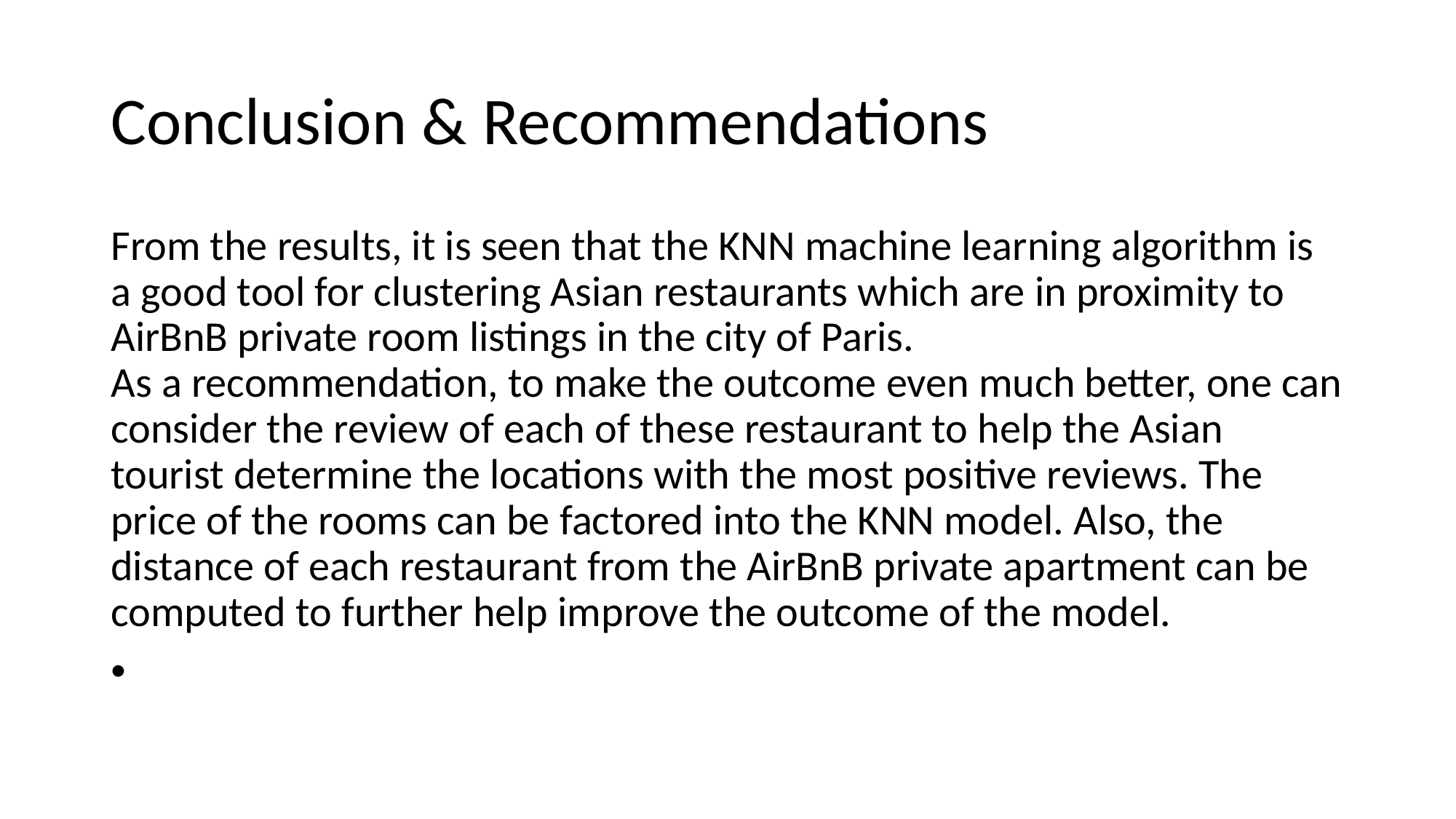

# Conclusion & Recommendations
From the results, it is seen that the KNN machine learning algorithm is a good tool for clustering Asian restaurants which are in proximity to AirBnB private room listings in the city of Paris.
As a recommendation, to make the outcome even much better, one can consider the review of each of these restaurant to help the Asian tourist determine the locations with the most positive reviews. The price of the rooms can be factored into the KNN model. Also, the distance of each restaurant from the AirBnB private apartment can be computed to further help improve the outcome of the model.